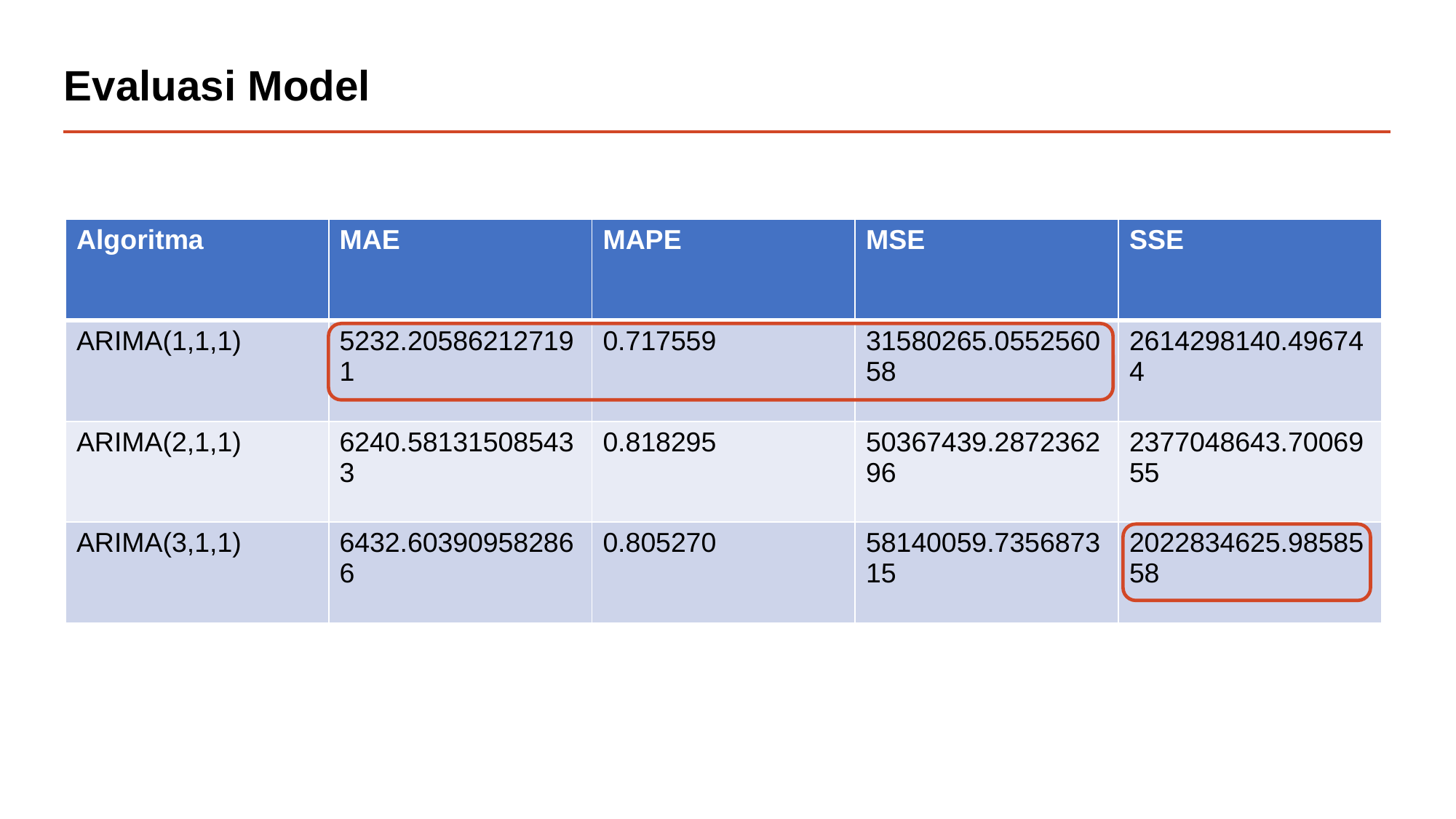

# Evaluasi Model
| Algoritma | MAE | MAPE | MSE | SSE |
| --- | --- | --- | --- | --- |
| ARIMA(1,1,1) | 5232.205862127191 | 0.717559 | 31580265.055256058 | 2614298140.496744 |
| ARIMA(2,1,1) | 6240.581315085433 | 0.818295 | 50367439.287236296 | 2377048643.7006955 |
| ARIMA(3,1,1) | 6432.603909582866 | 0.805270 | 58140059.735687315 | 2022834625.9858558 |